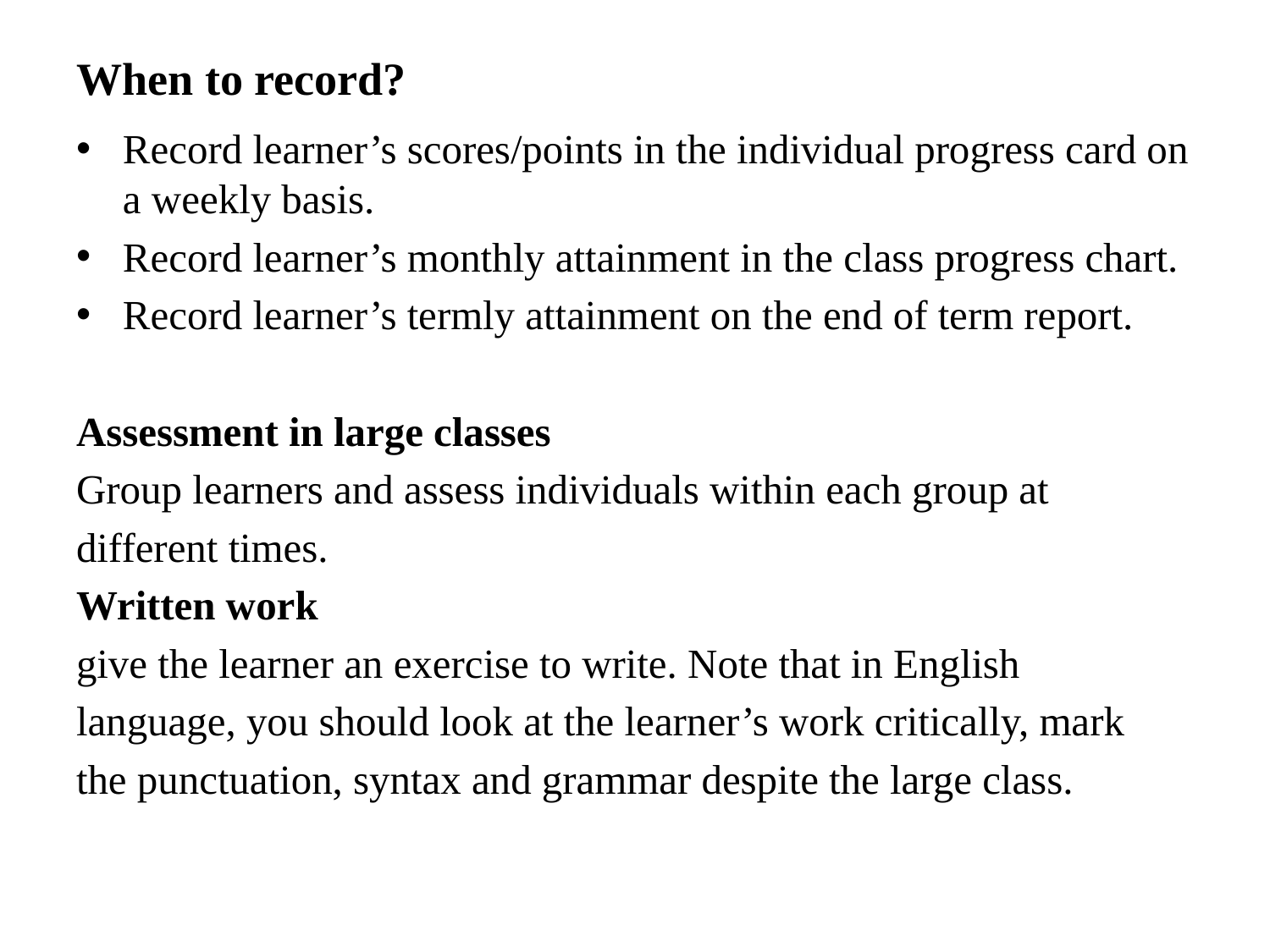

# When to record?
Record learner’s scores/points in the individual progress card on a weekly basis.
Record learner’s monthly attainment in the class progress chart.
Record learner’s termly attainment on the end of term report.

Assessment in large classes
Group learners and assess individuals within each group at
different times.
Written work
give the learner an exercise to write. Note that in English
language, you should look at the learner’s work critically, mark
the punctuation, syntax and grammar despite the large class.